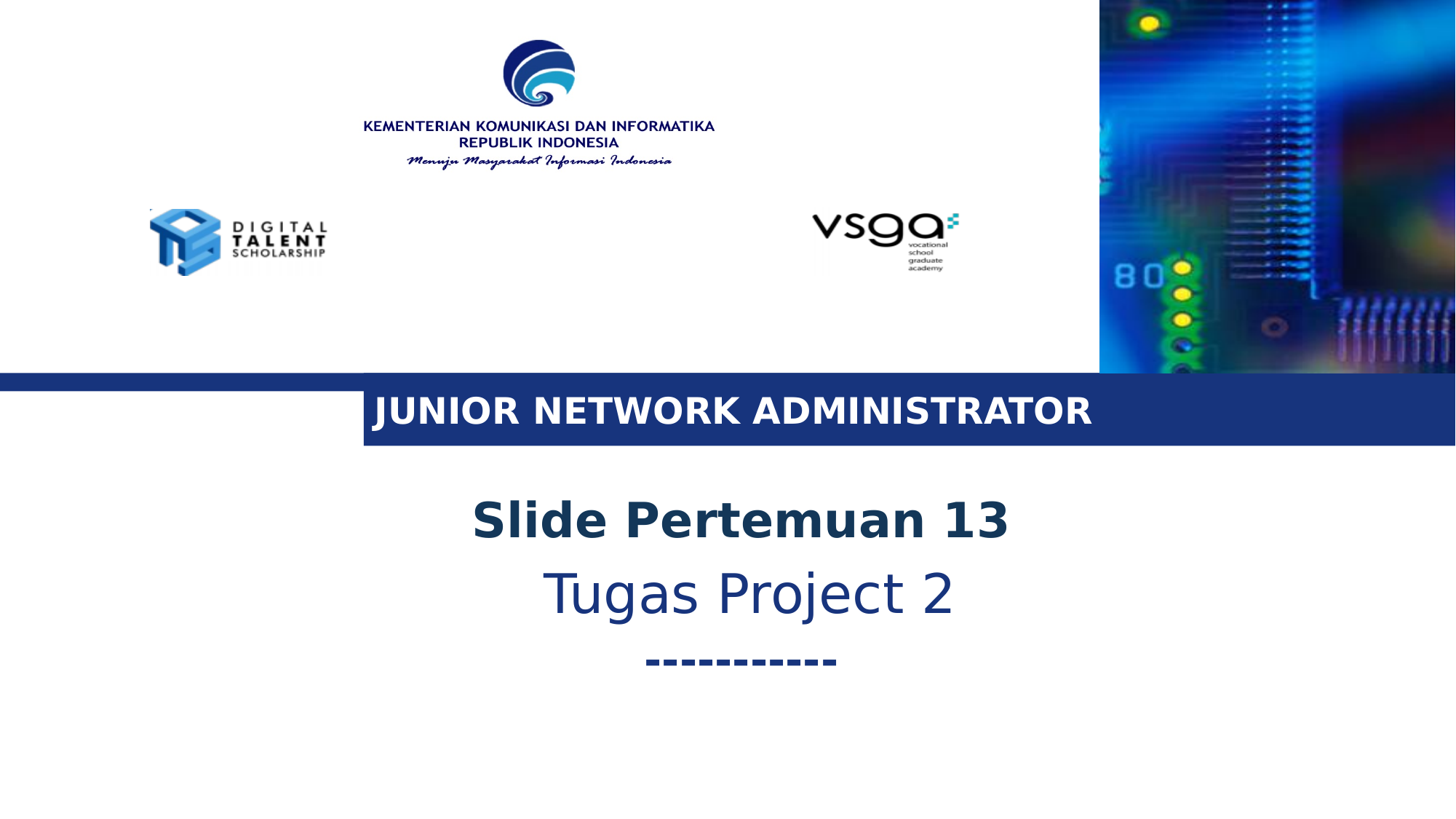

Slide Pertemuan 13
 Tugas Project 2
-----------